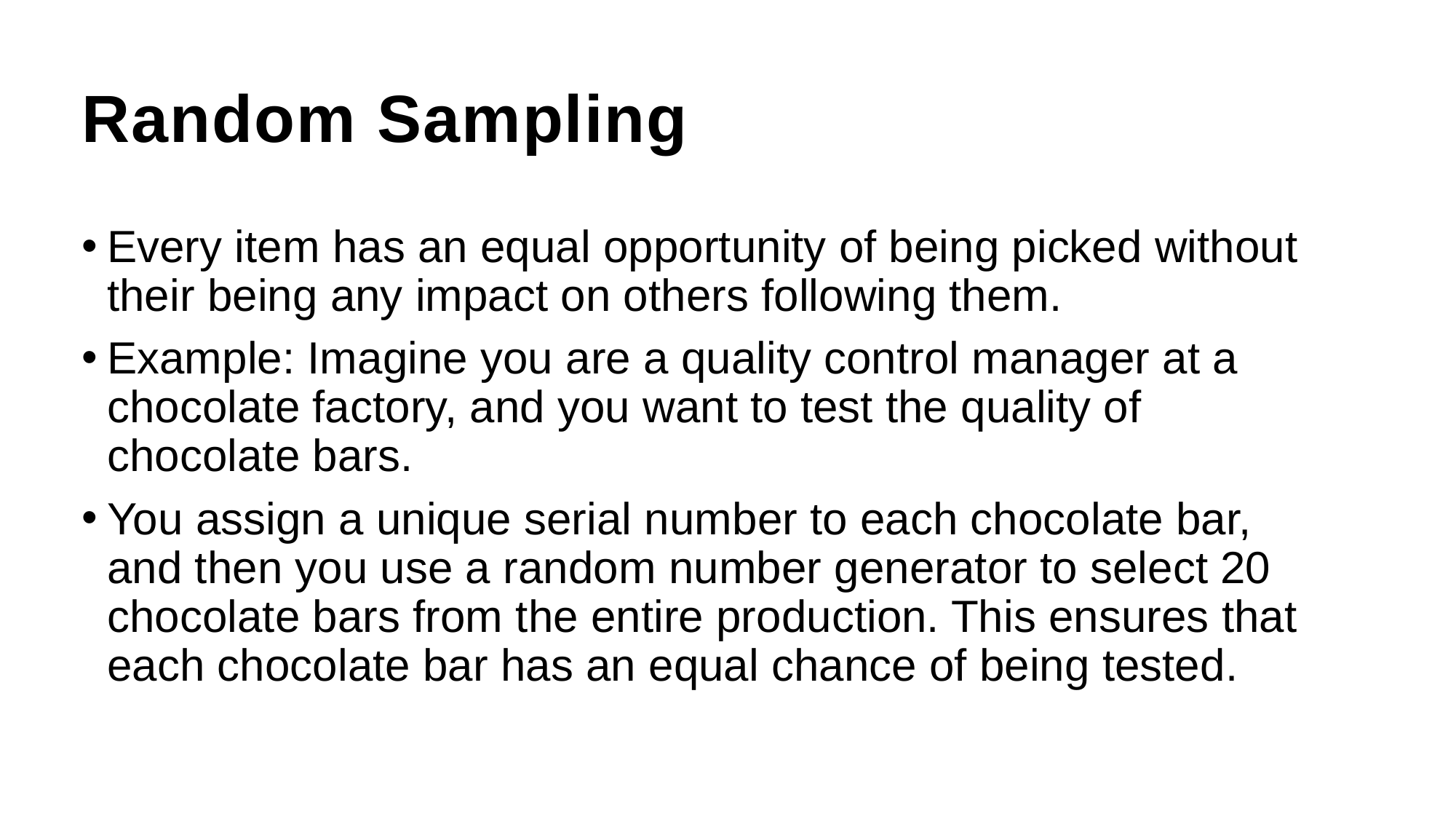

# Random Sampling
Every item has an equal opportunity of being picked without their being any impact on others following them.
Example: Imagine you are a quality control manager at a chocolate factory, and you want to test the quality of chocolate bars.
You assign a unique serial number to each chocolate bar, and then you use a random number generator to select 20 chocolate bars from the entire production. This ensures that each chocolate bar has an equal chance of being tested.